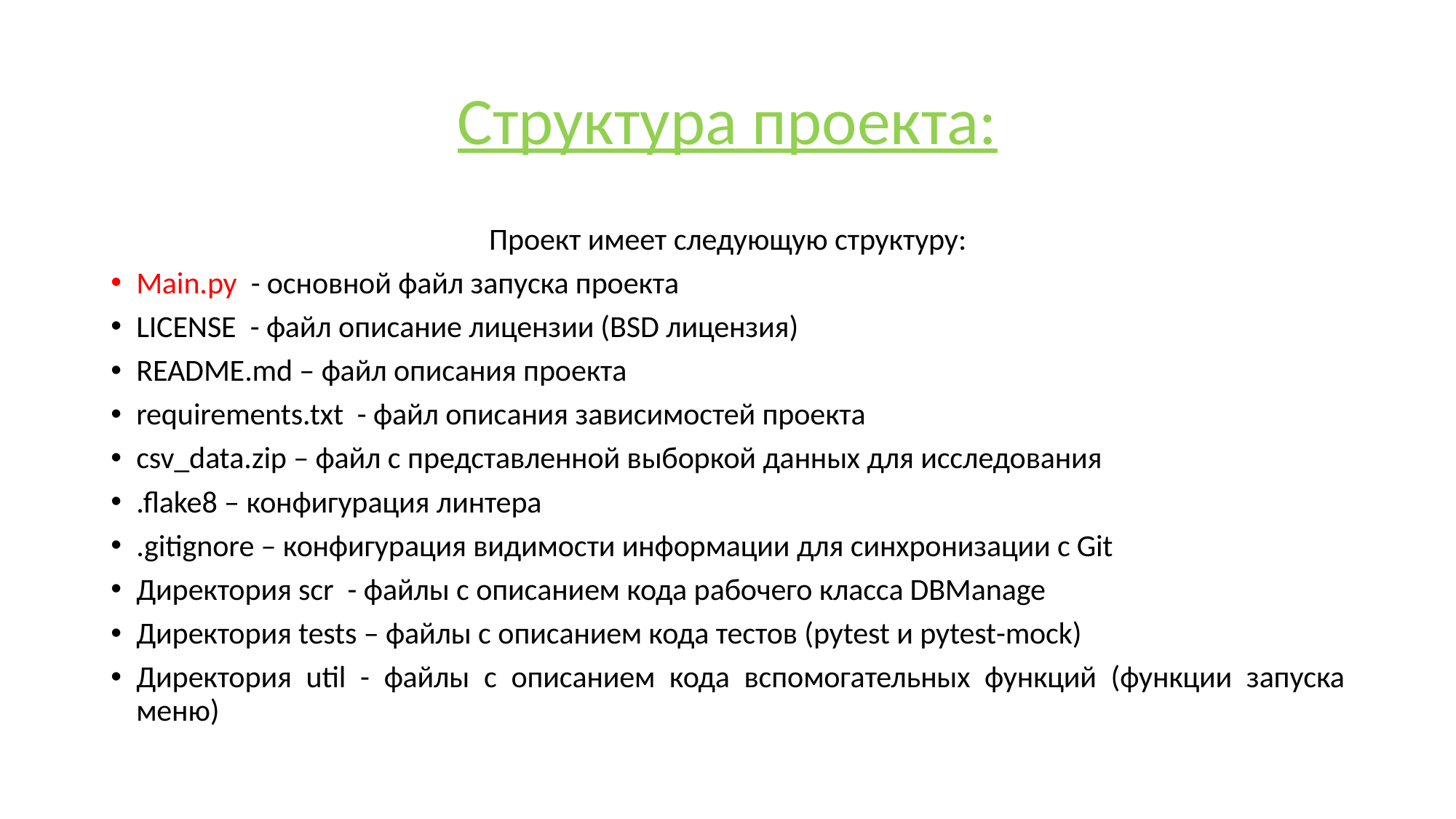

# Структура проекта:
Проект имеет следующую структуру:
Main.py  - основной файл запуска проекта
LICENSE  - файл описание лицензии (BSD лицензия)
README.md – файл описания проекта
requirements.txt  - файл описания зависимостей проекта
csv_data.zip – файл с представленной выборкой данных для исследования
.flake8 – конфигурация линтера
.gitignore – конфигурация видимости информации для синхронизации с Git
Директория scr  - файлы с описанием кода рабочего класса DBManage
Директория tests – файлы с описанием кода тестов (pytest и pytest-mock)
Директория util - файлы с описанием кода вспомогательных функций (функции запуска меню)